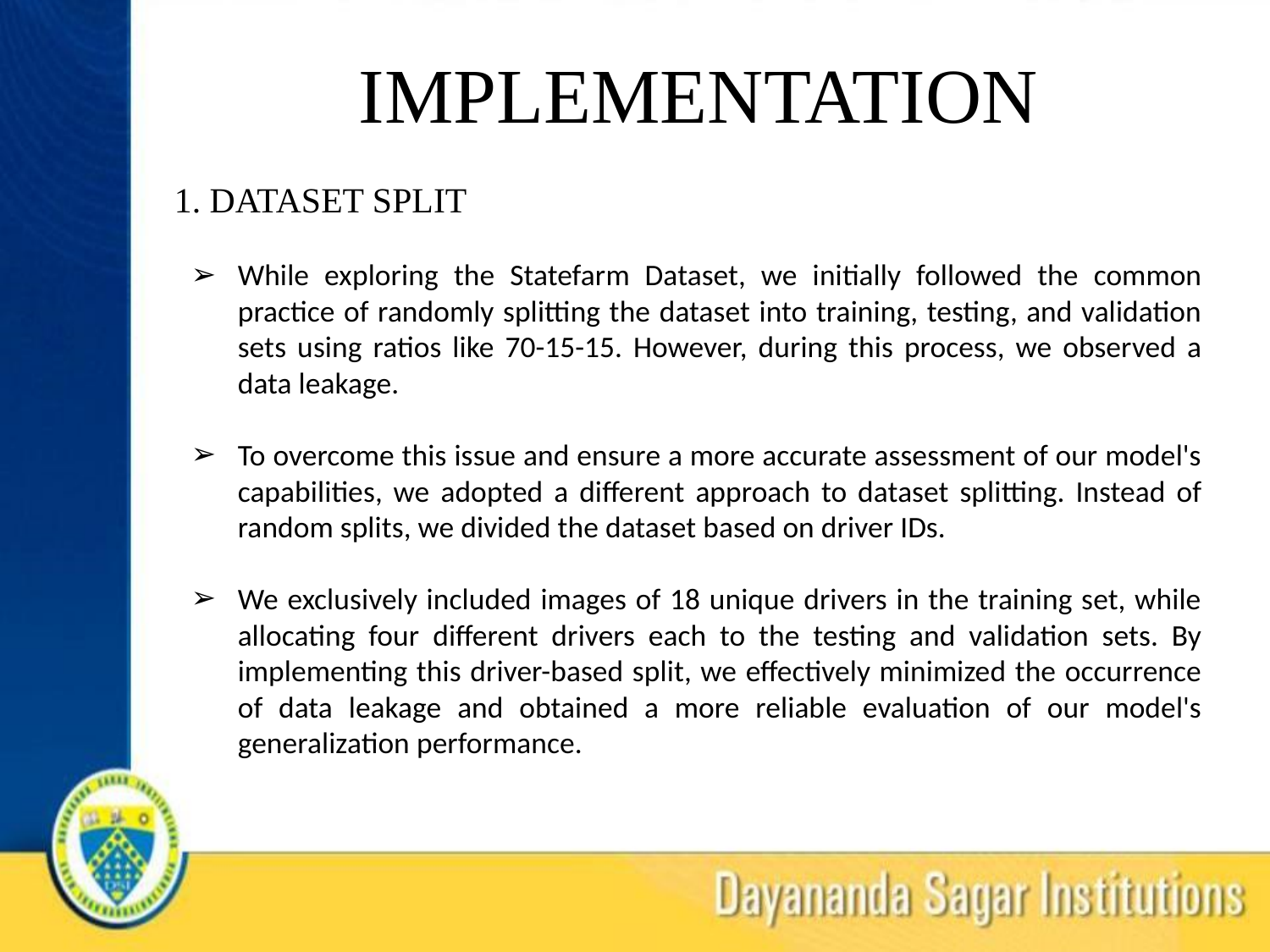

# IMPLEMENTATION
1. DATASET SPLIT

While exploring the Statefarm Dataset, we initially followed the common practice of randomly splitting the dataset into training, testing, and validation sets using ratios like 70-15-15. However, during this process, we observed a data leakage.

To overcome this issue and ensure a more accurate assessment of our model's capabilities, we adopted a different approach to dataset splitting. Instead of random splits, we divided the dataset based on driver IDs.

We exclusively included images of 18 unique drivers in the training set, while allocating four different drivers each to the testing and validation sets. By implementing this driver-based split, we effectively minimized the occurrence of data leakage and obtained a more reliable evaluation of our model's generalization performance.